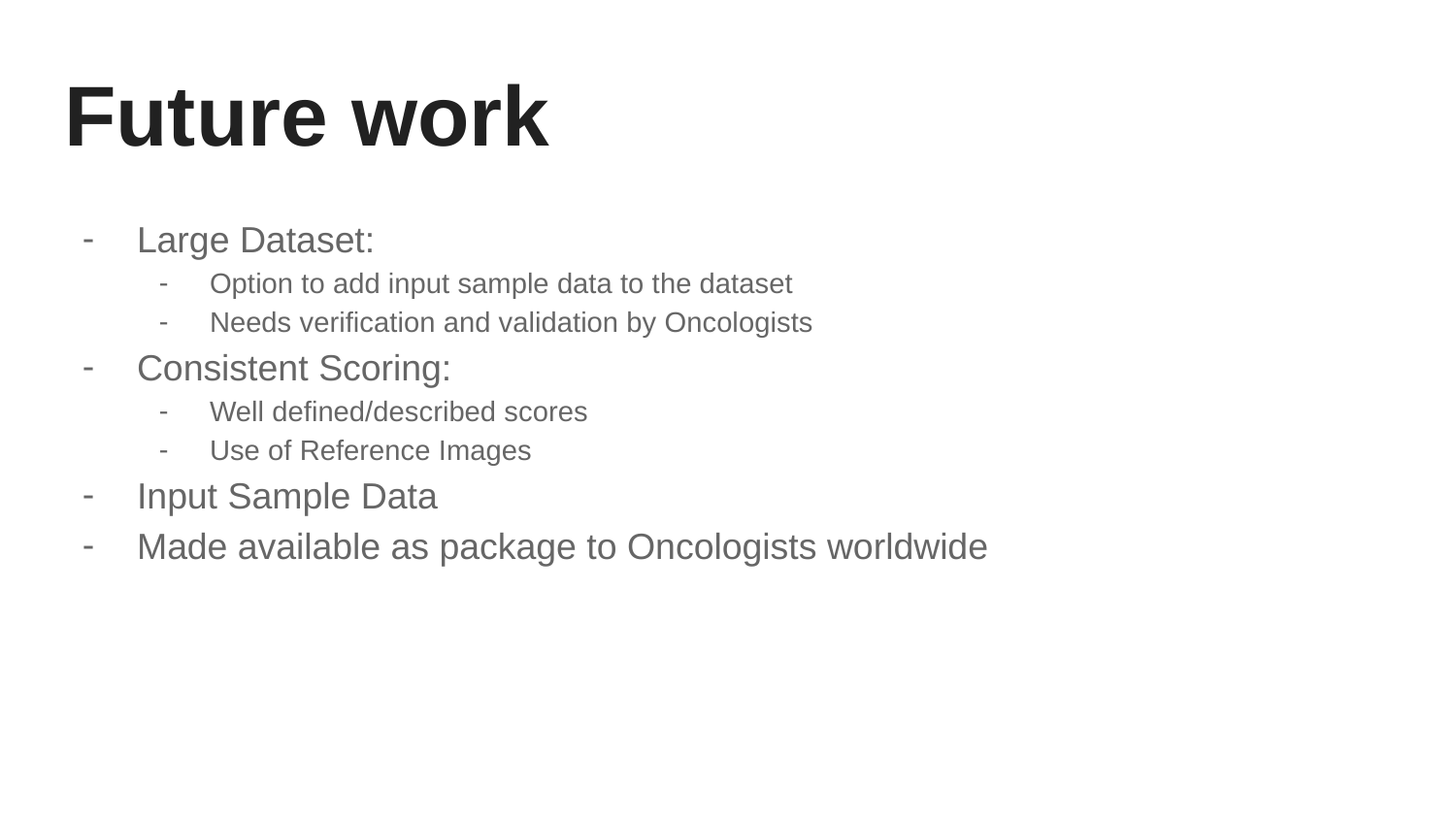

# Future work
Large Dataset:
Option to add input sample data to the dataset
Needs verification and validation by Oncologists
Consistent Scoring:
Well defined/described scores
Use of Reference Images
Input Sample Data
Made available as package to Oncologists worldwide